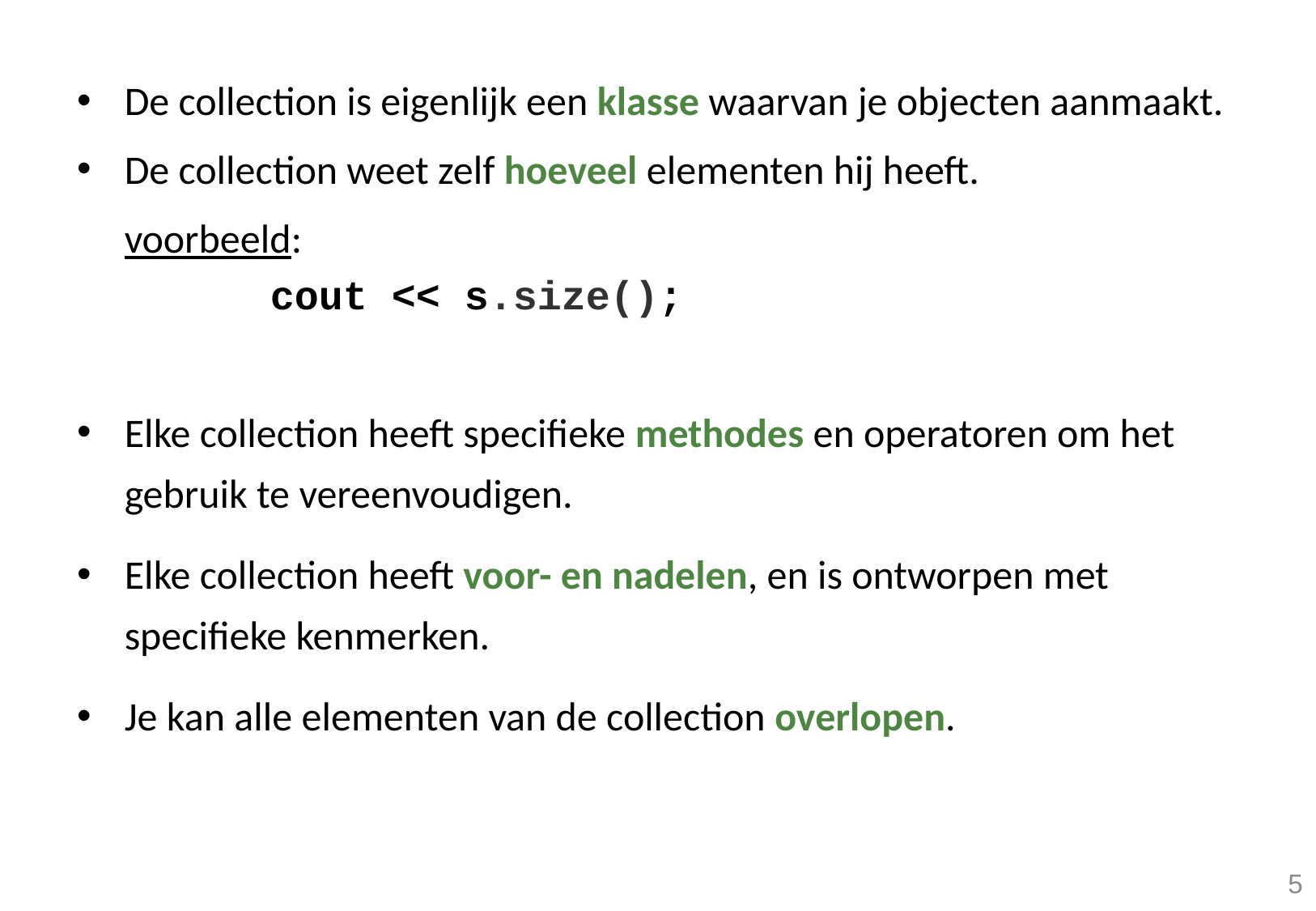

De collection is eigenlijk een klasse waarvan je objecten aanmaakt.
De collection weet zelf hoeveel elementen hij heeft.
	voorbeeld:
   	 cout << s.size();

Elke collection heeft specifieke methodes en operatoren om het gebruik te vereenvoudigen.
Elke collection heeft voor- en nadelen, en is ontworpen met specifieke kenmerken.
Je kan alle elementen van de collection overlopen.
5